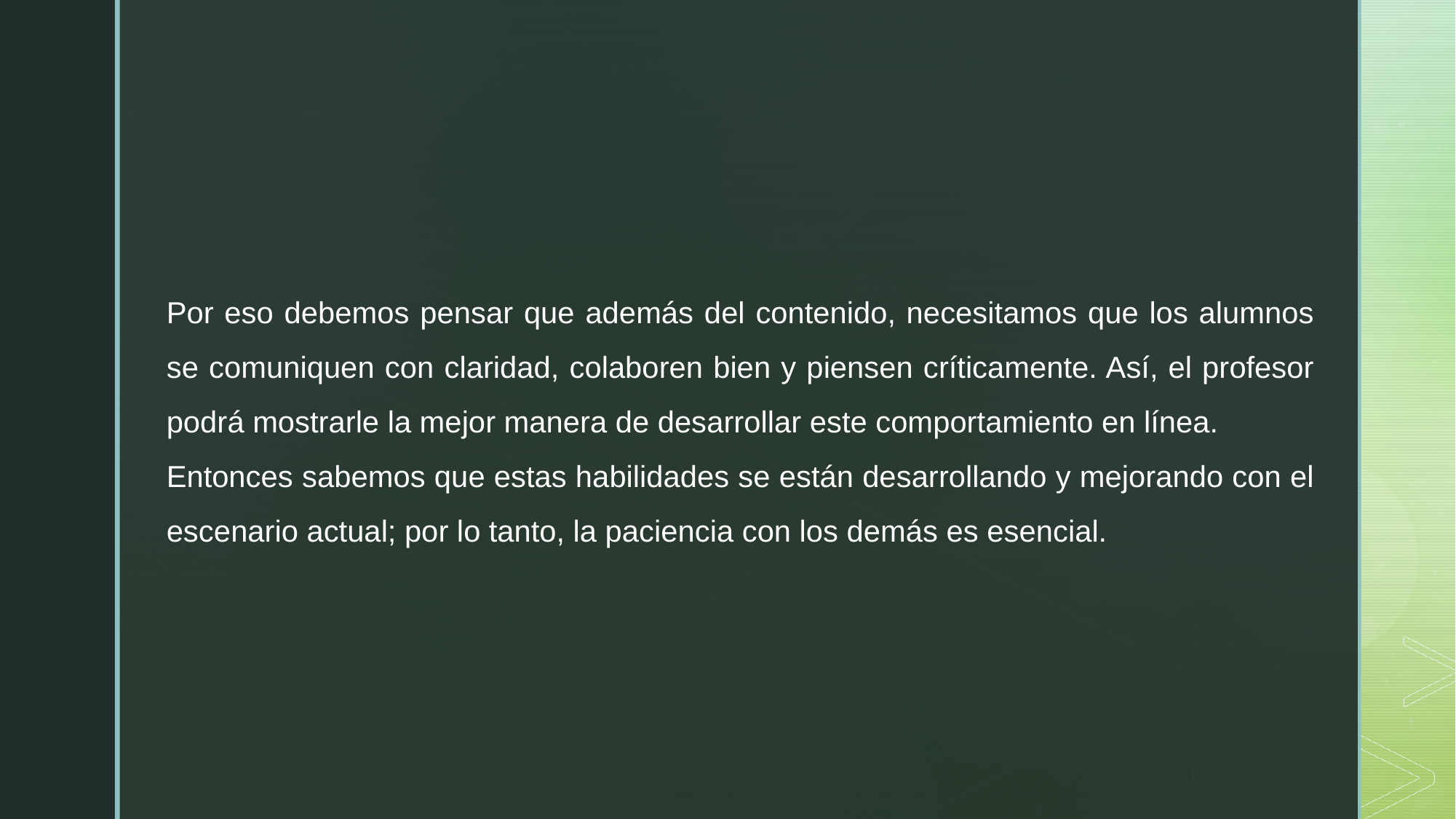

Por eso debemos pensar que además del contenido, necesitamos que los alumnos se comuniquen con claridad, colaboren bien y piensen críticamente. Así, el profesor podrá mostrarle la mejor manera de desarrollar este comportamiento en línea.
Entonces sabemos que estas habilidades se están desarrollando y mejorando con el escenario actual; por lo tanto, la paciencia con los demás es esencial.